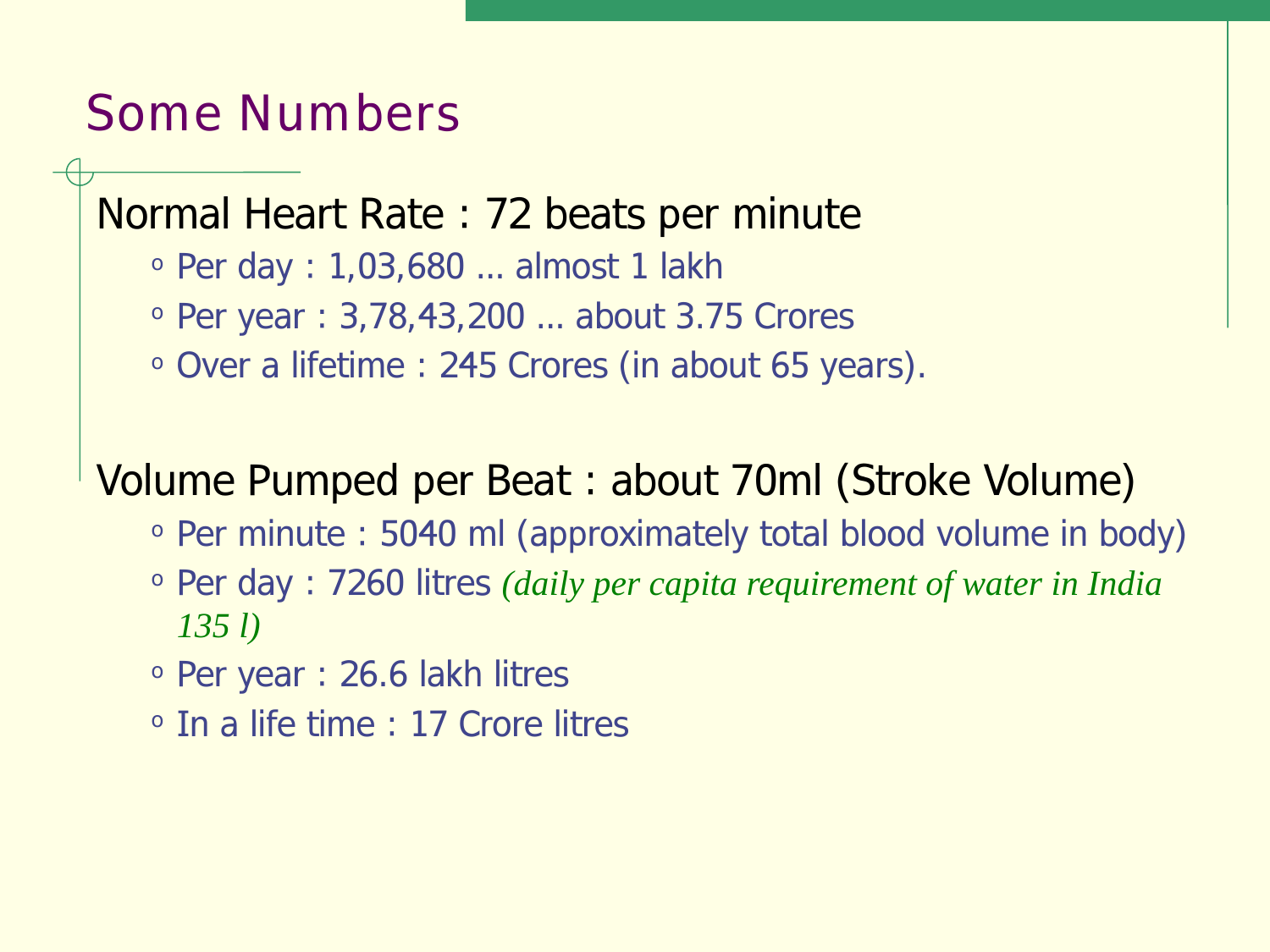

# Some Numbers
Normal Heart Rate : 72 beats per minute
Per day : 1,03,680 … almost 1 lakh
Per year : 3,78,43,200 … about 3.75 Crores
Over a lifetime : 245 Crores (in about 65 years).

Volume Pumped per Beat : about 70ml (Stroke Volume)
Per minute : 5040 ml (approximately total blood volume in body)
Per day : 7260 litres (daily per capita requirement of water in India 135 l)
Per year : 26.6 lakh litres
In a life time : 17 Crore litres